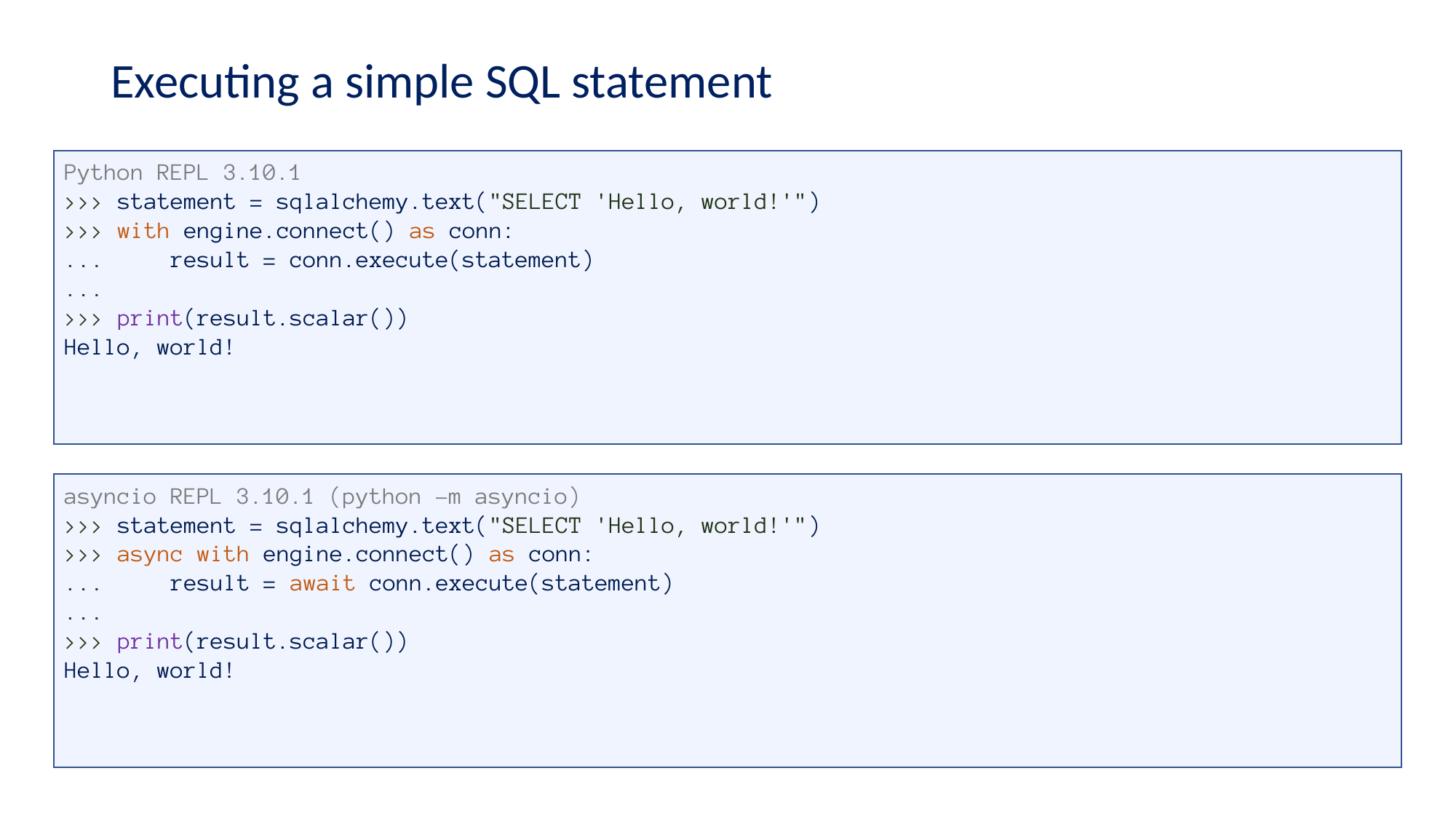

# Executing a simple SQL statement
Python REPL 3.10.1
>>> statement = sqlalchemy.text("SELECT 'Hello, world!'")
>>> with engine.connect() as conn:
...     result = conn.execute(statement)
...
>>> print(result.scalar())
Hello, world!
asyncio REPL 3.10.1 (python –m asyncio)
>>> statement = sqlalchemy.text("SELECT 'Hello, world!'")
>>> async with engine.connect() as conn:
...     result = await conn.execute(statement)
...
>>> print(result.scalar())
Hello, world!